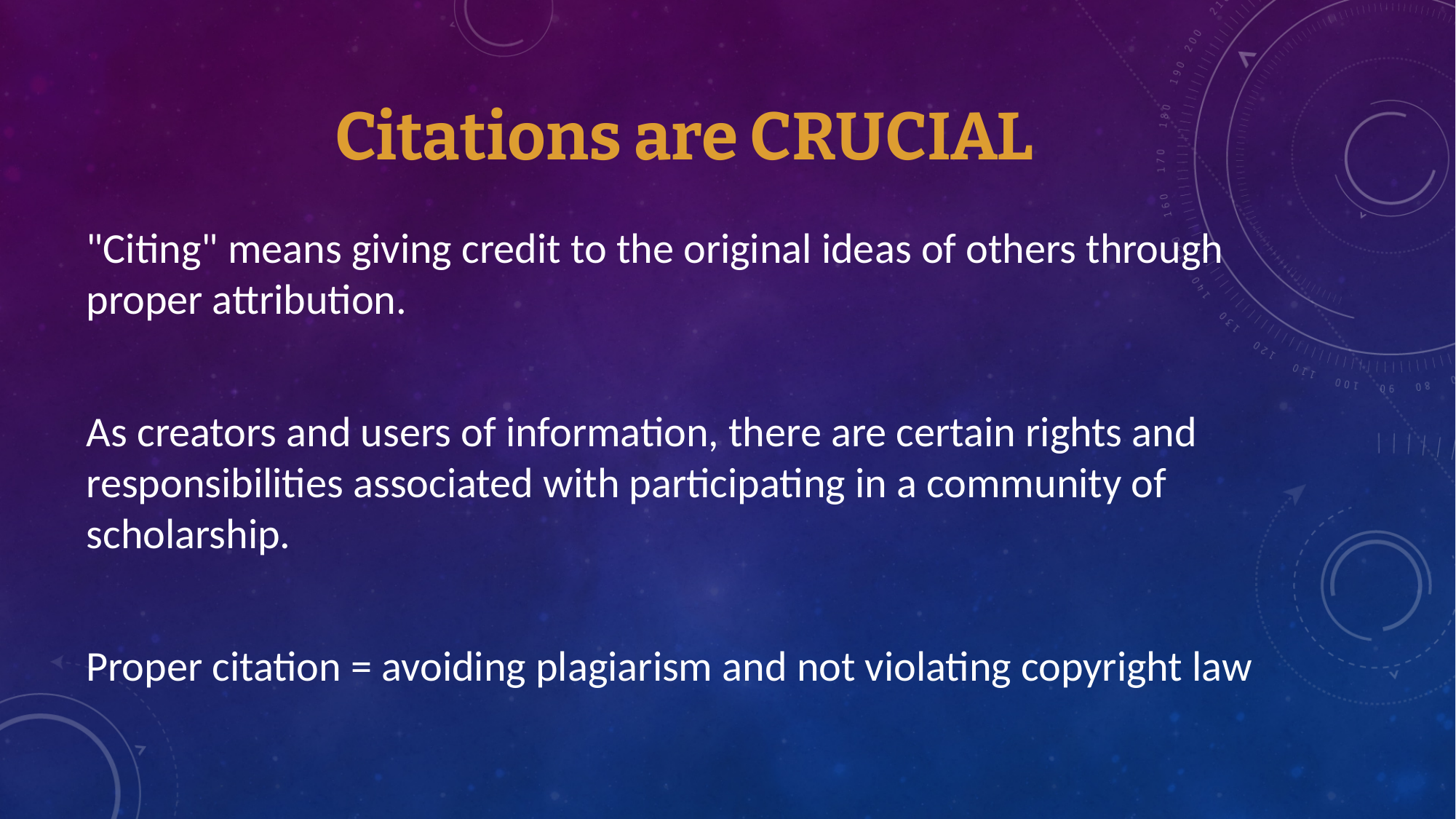

Citations are CRUCIAL
"Citing" means giving credit to the original ideas of others through proper attribution.

As creators and users of information, there are certain rights and responsibilities associated with participating in a community of scholarship.

Proper citation = avoiding plagiarism and not violating copyright law